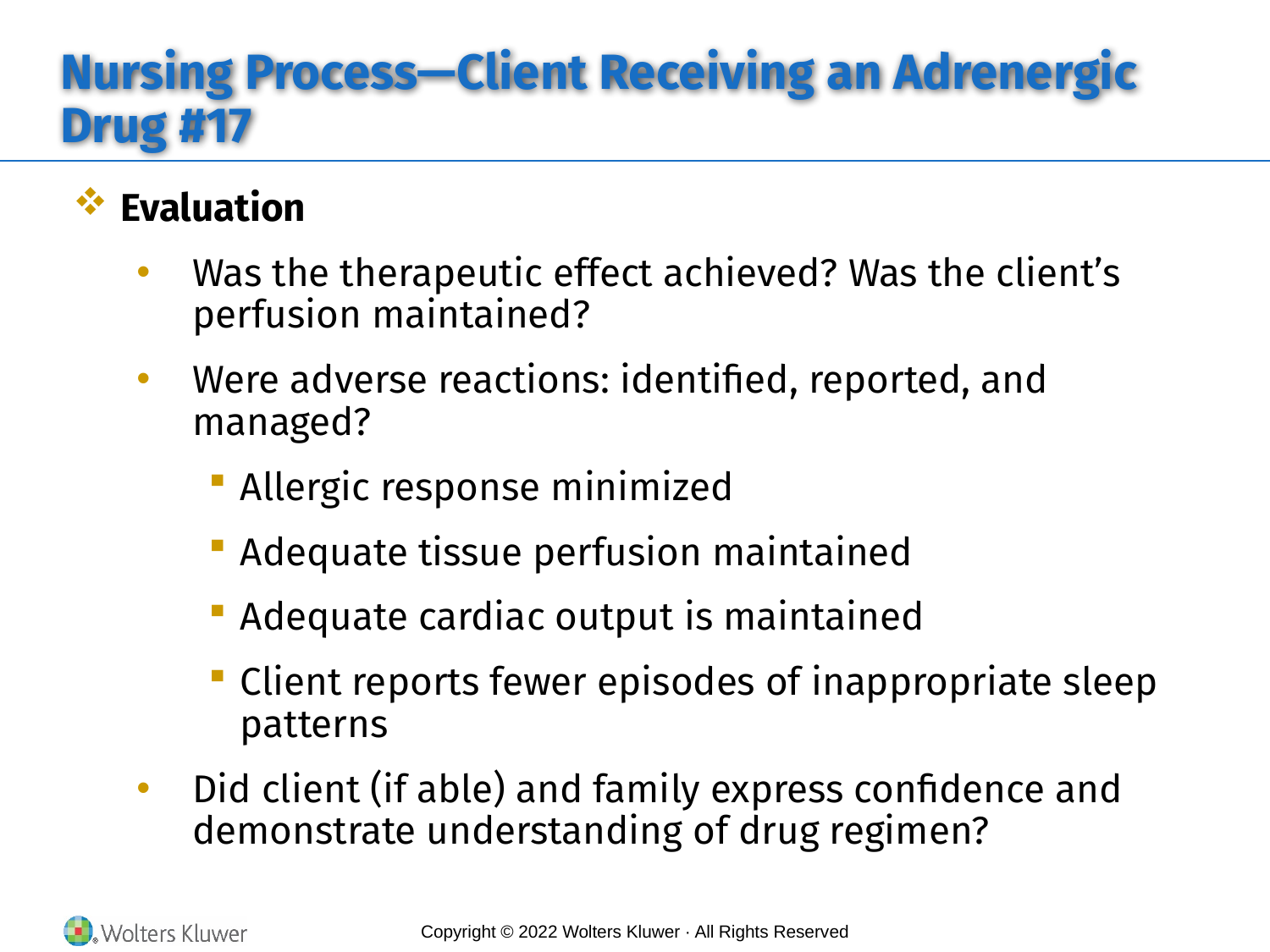

# Nursing Process—Client Receiving an Adrenergic Drug #17
Evaluation
Was the therapeutic effect achieved? Was the client’s perfusion maintained?
Were adverse reactions: identified, reported, and managed?
Allergic response minimized
Adequate tissue perfusion maintained
Adequate cardiac output is maintained
Client reports fewer episodes of inappropriate sleep patterns
Did client (if able) and family express confidence and demonstrate understanding of drug regimen?